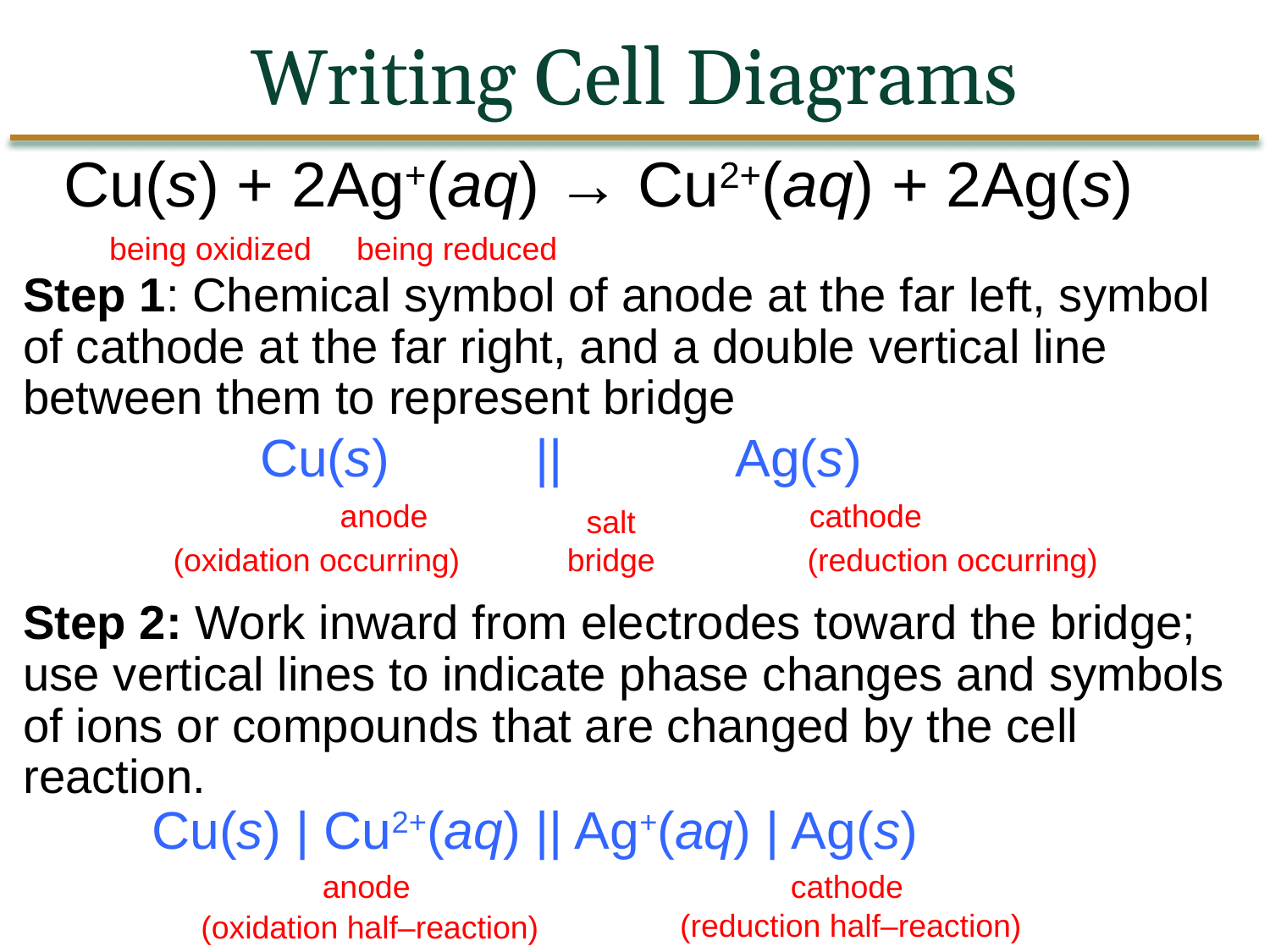

Writing Cell Diagrams
Cu(s) + 2Ag+(aq) → Cu2+(aq) + 2Ag(s)
being oxidized
being reduced
Step 1: Chemical symbol of anode at the far left, symbol of cathode at the far right, and a double vertical line between them to represent bridge
Cu(s)          ||            Ag(s)
anode
cathode
salt bridge
(oxidation occurring)
(reduction occurring)
Step 2: Work inward from electrodes toward the bridge; use vertical lines to indicate phase changes and symbols of ions or compounds that are changed by the cell reaction.
Cu(s) | Cu2+(aq) || Ag+(aq) | Ag(s)
anode
cathode
(reduction half–reaction)
(oxidation half–reaction)